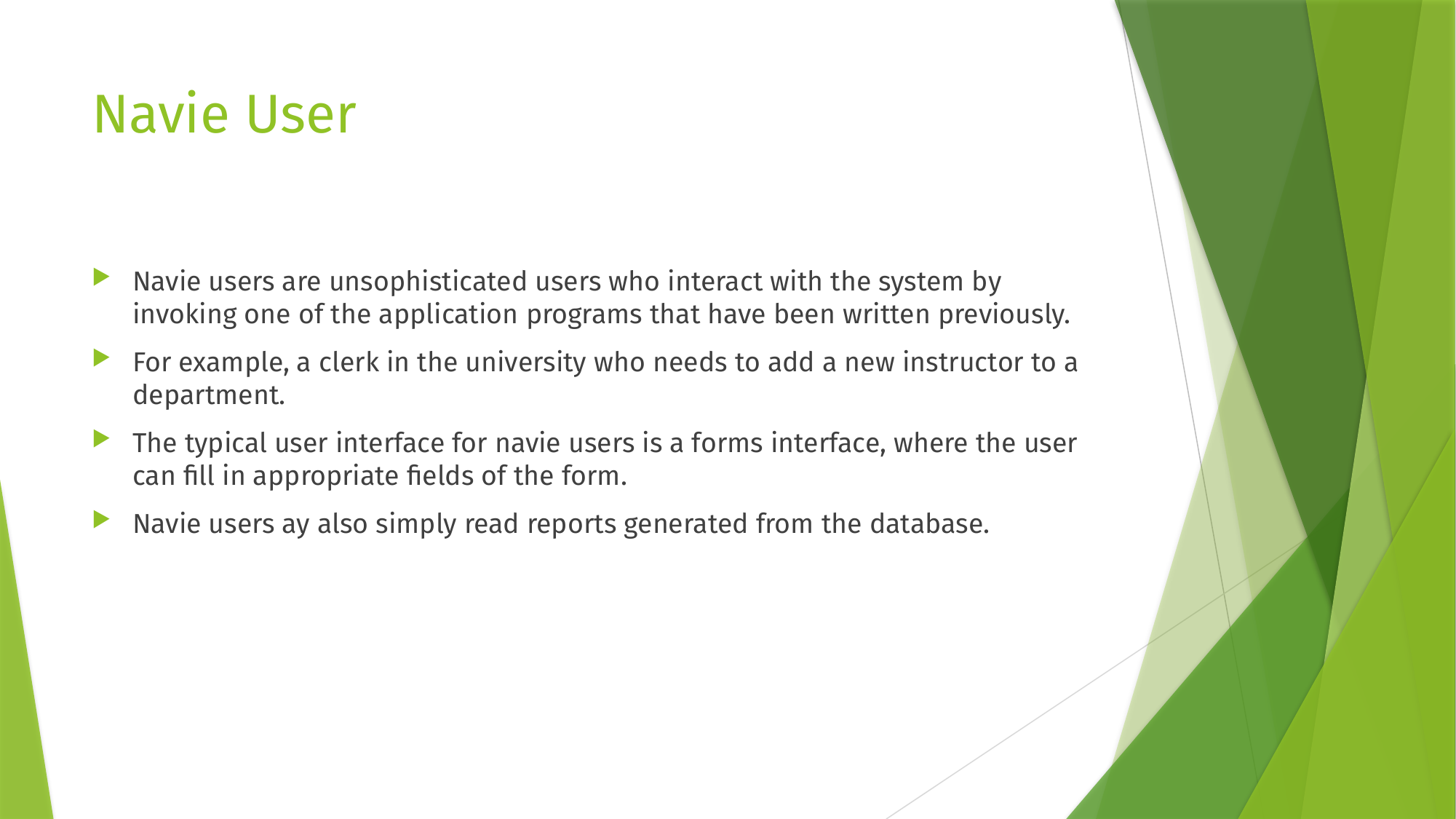

# Navie User
Navie users are unsophisticated users who interact with the system by invoking one of the application programs that have been written previously.
For example, a clerk in the university who needs to add a new instructor to a department.
The typical user interface for navie users is a forms interface, where the user can fill in appropriate fields of the form.
Navie users ay also simply read reports generated from the database.